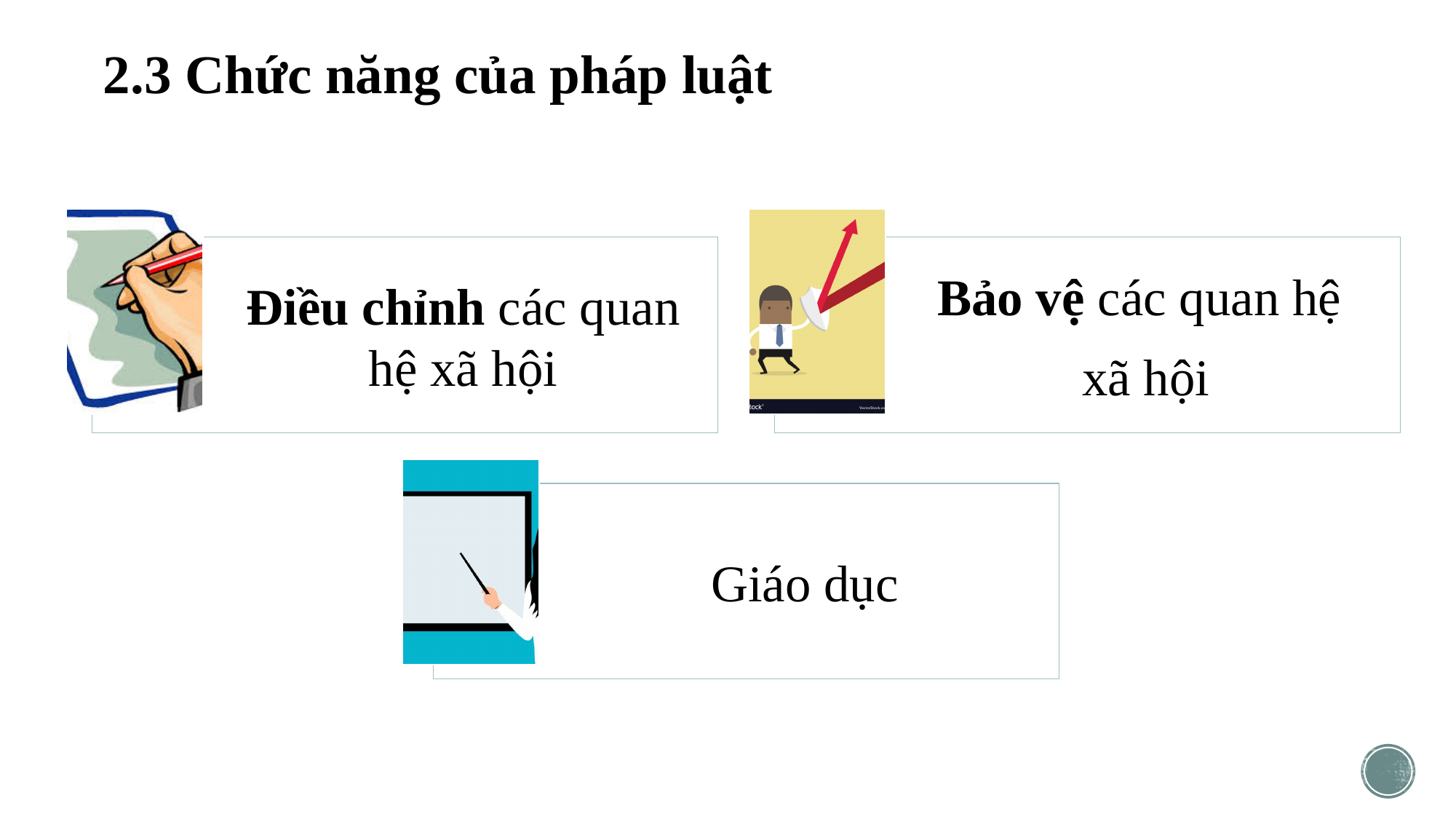

# 2.3 Chức năng của pháp luật
Điều chỉnh các quan hệ xã hội
Bảo vệ các quan hệ
xã hội
Giáo dục